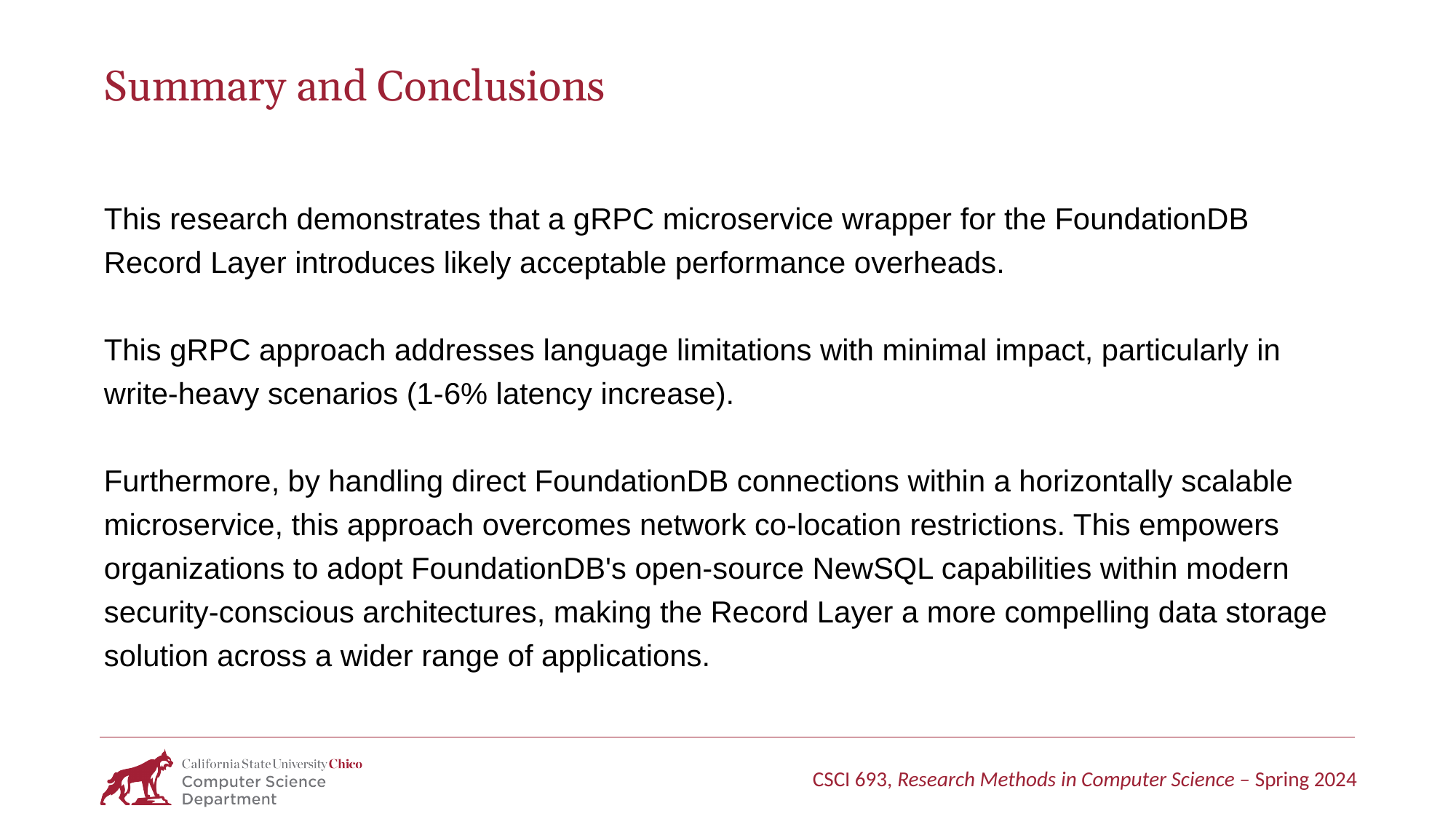

Summary and Conclusions
This research demonstrates that a gRPC microservice wrapper for the FoundationDB Record Layer introduces likely acceptable performance overheads.

This gRPC approach addresses language limitations with minimal impact, particularly in write-heavy scenarios (1-6% latency increase).

Furthermore, by handling direct FoundationDB connections within a horizontally scalable microservice, this approach overcomes network co-location restrictions. This empowers organizations to adopt FoundationDB's open-source NewSQL capabilities within modern security-conscious architectures, making the Record Layer a more compelling data storage solution across a wider range of applications.